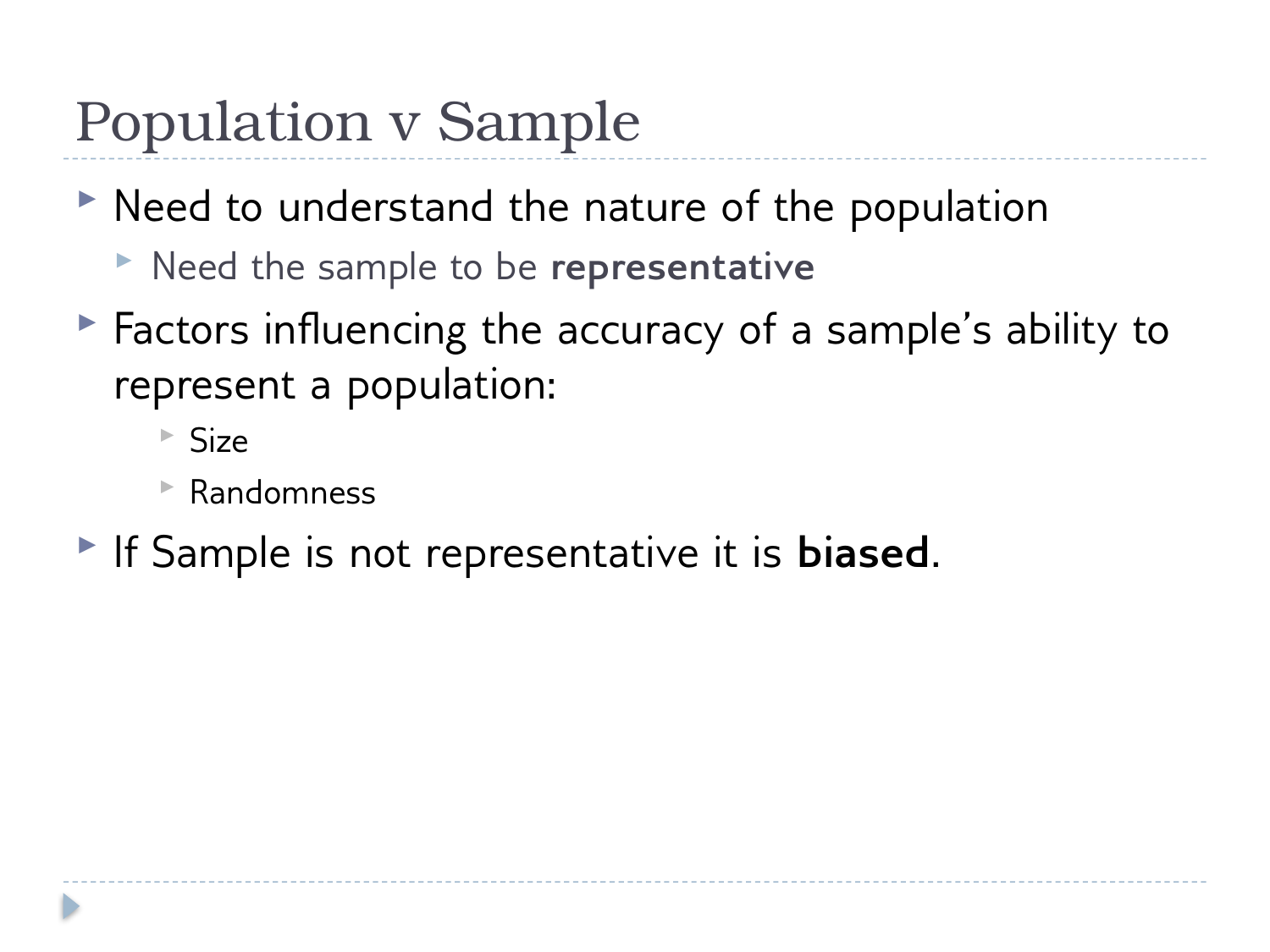

# Population v Sample
Need to understand the nature of the population
Need the sample to be representative
Factors influencing the accuracy of a sample’s ability to represent a population:
Size
Randomness
If Sample is not representative it is biased.